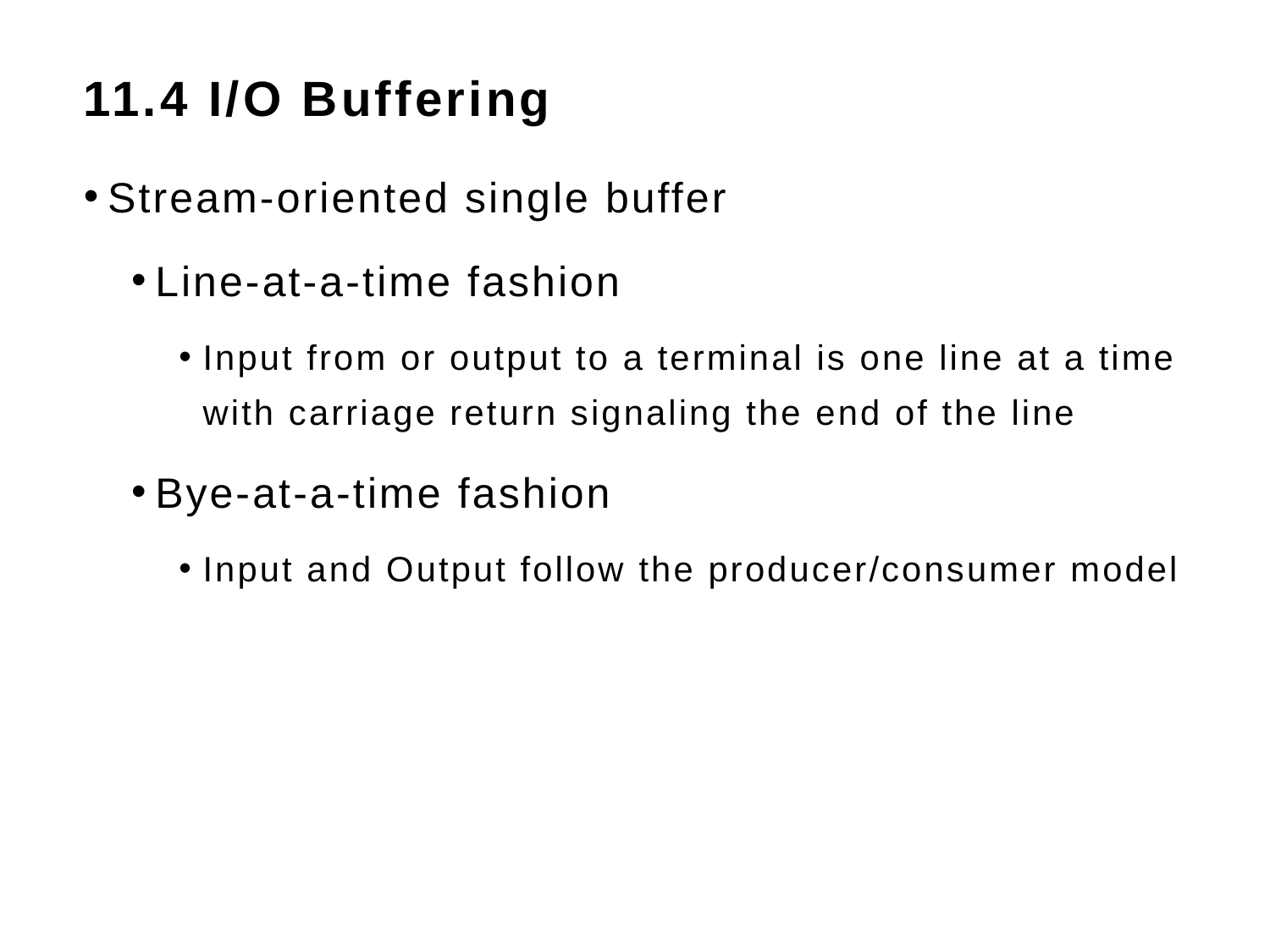

# 11.4 I/O Buffering
Stream-oriented single buffer
Line-at-a-time fashion
Input from or output to a terminal is one line at a time with carriage return signaling the end of the line
Bye-at-a-time fashion
Input and Output follow the producer/consumer model